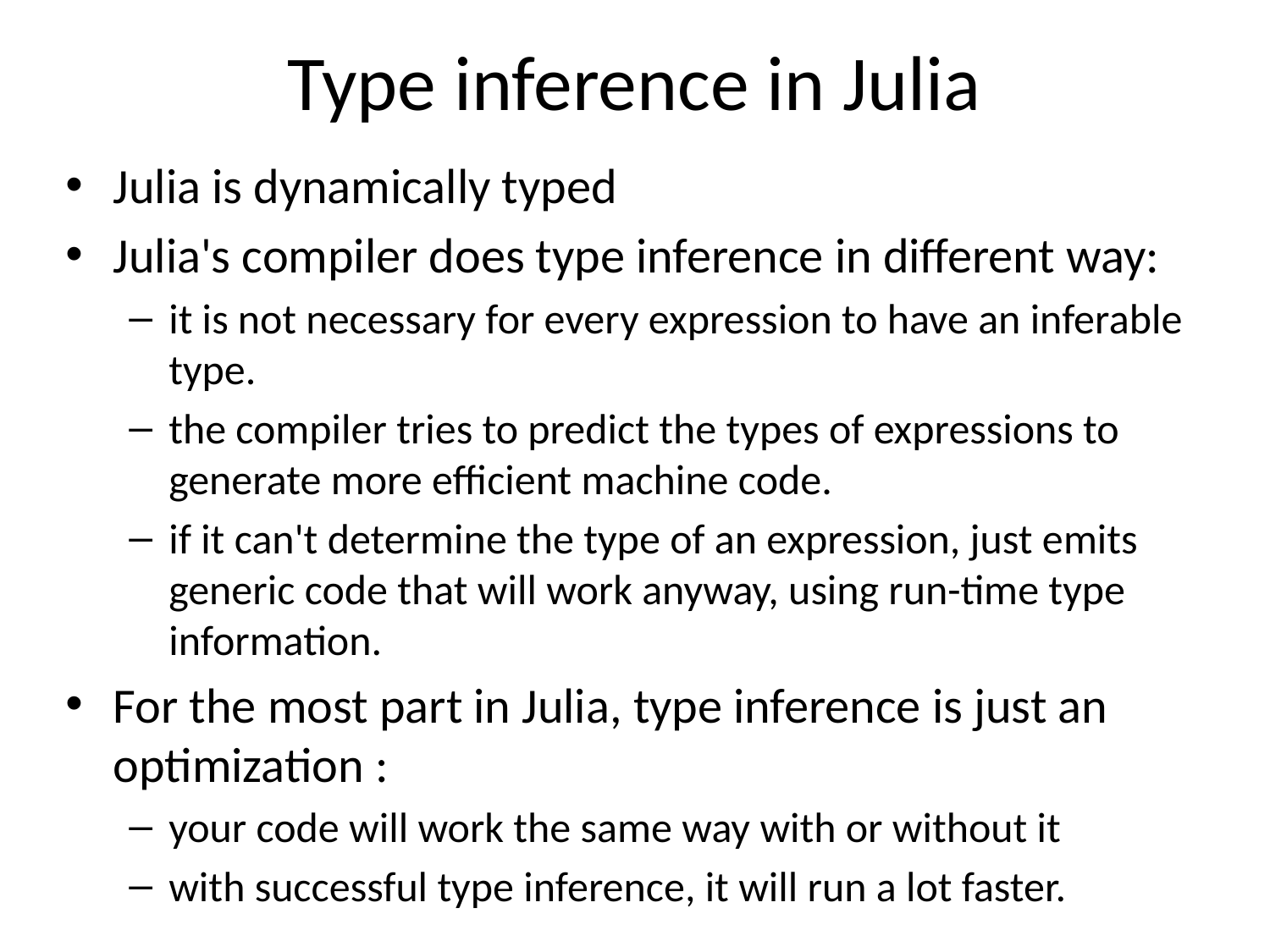

# Type inference in Julia
Julia is dynamically typed
Julia's compiler does type inference in different way:
it is not necessary for every expression to have an inferable type.
the compiler tries to predict the types of expressions to generate more efficient machine code.
if it can't determine the type of an expression, just emits generic code that will work anyway, using run-time type information.
For the most part in Julia, type inference is just an optimization :
your code will work the same way with or without it
with successful type inference, it will run a lot faster.